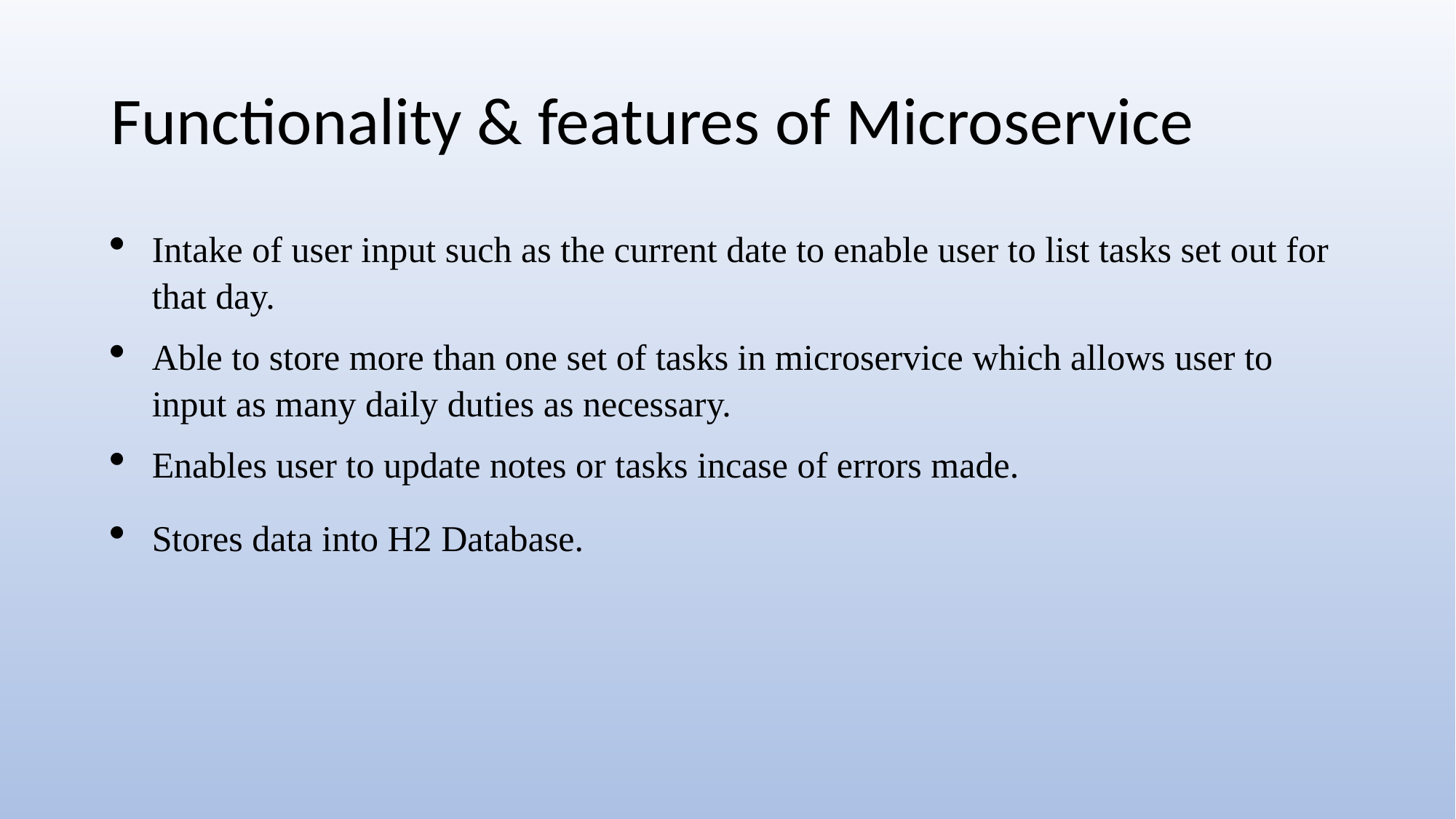

# Functionality & features of Microservice
Intake of user input such as the current date to enable user to list tasks set out for that day.
Able to store more than one set of tasks in microservice which allows user to input as many daily duties as necessary.
Enables user to update notes or tasks incase of errors made.
Stores data into H2 Database.